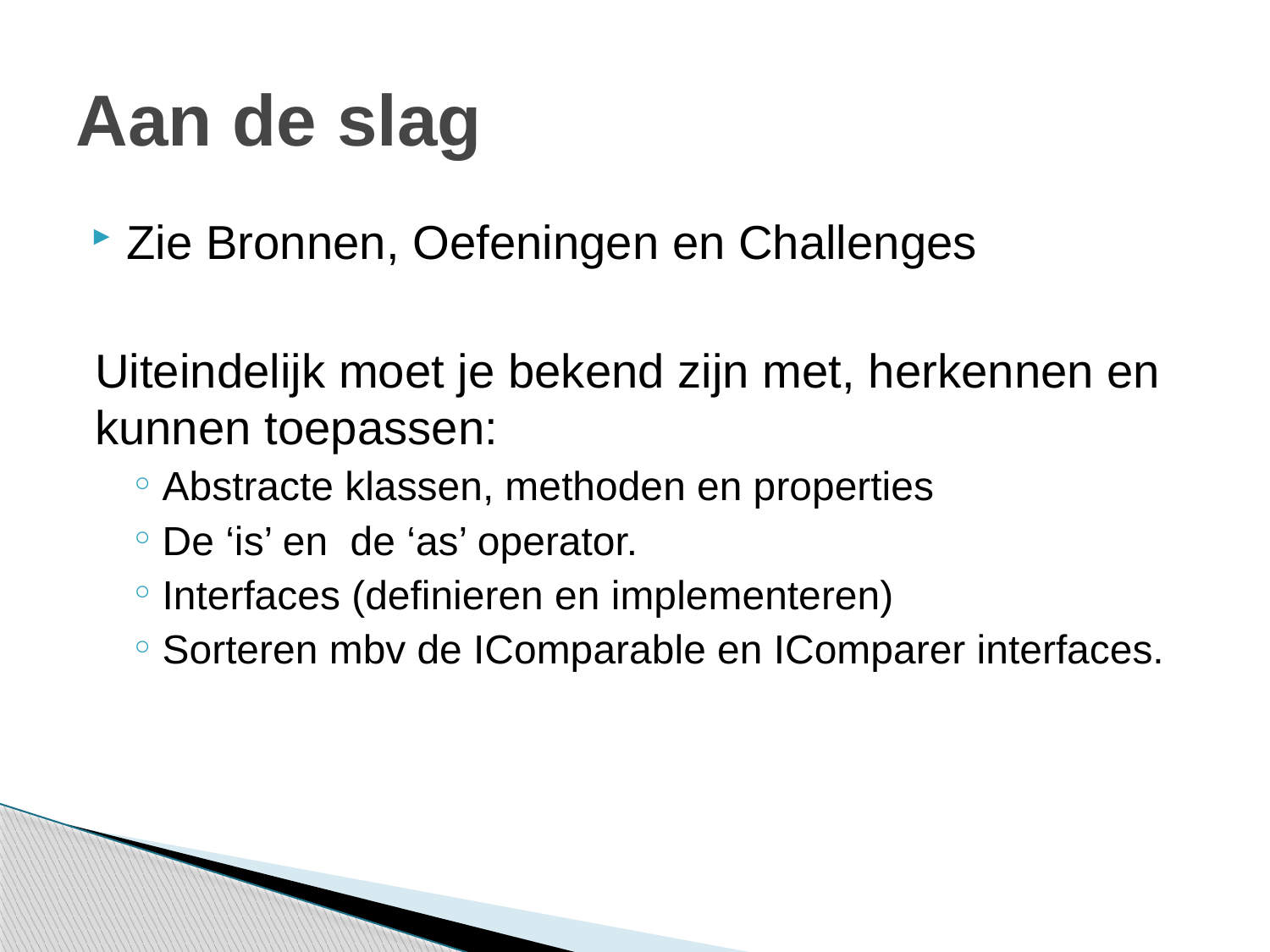

# Aan de slag
Zie Bronnen, Oefeningen en Challenges

Uiteindelijk moet je bekend zijn met, herkennen en kunnen toepassen:
Abstracte klassen, methoden en properties
De ‘is’ en  de ‘as’ operator.
Interfaces (definieren en implementeren)
Sorteren mbv de IComparable en IComparer interfaces.